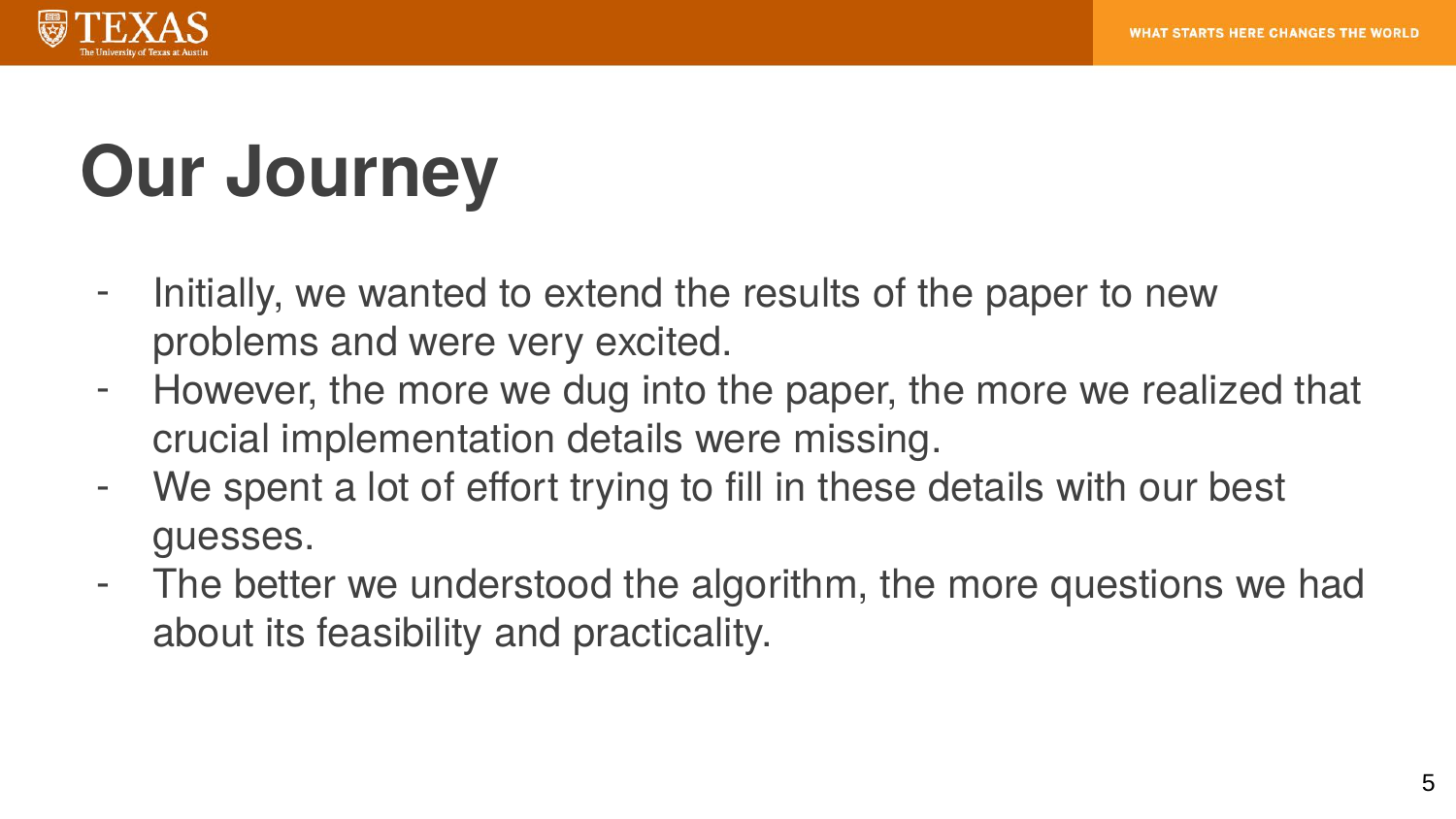

# Our Journey
Initially, we wanted to extend the results of the paper to new problems and were very excited.
However, the more we dug into the paper, the more we realized that crucial implementation details were missing.
We spent a lot of effort trying to fill in these details with our best guesses.
The better we understood the algorithm, the more questions we had about its feasibility and practicality.
5